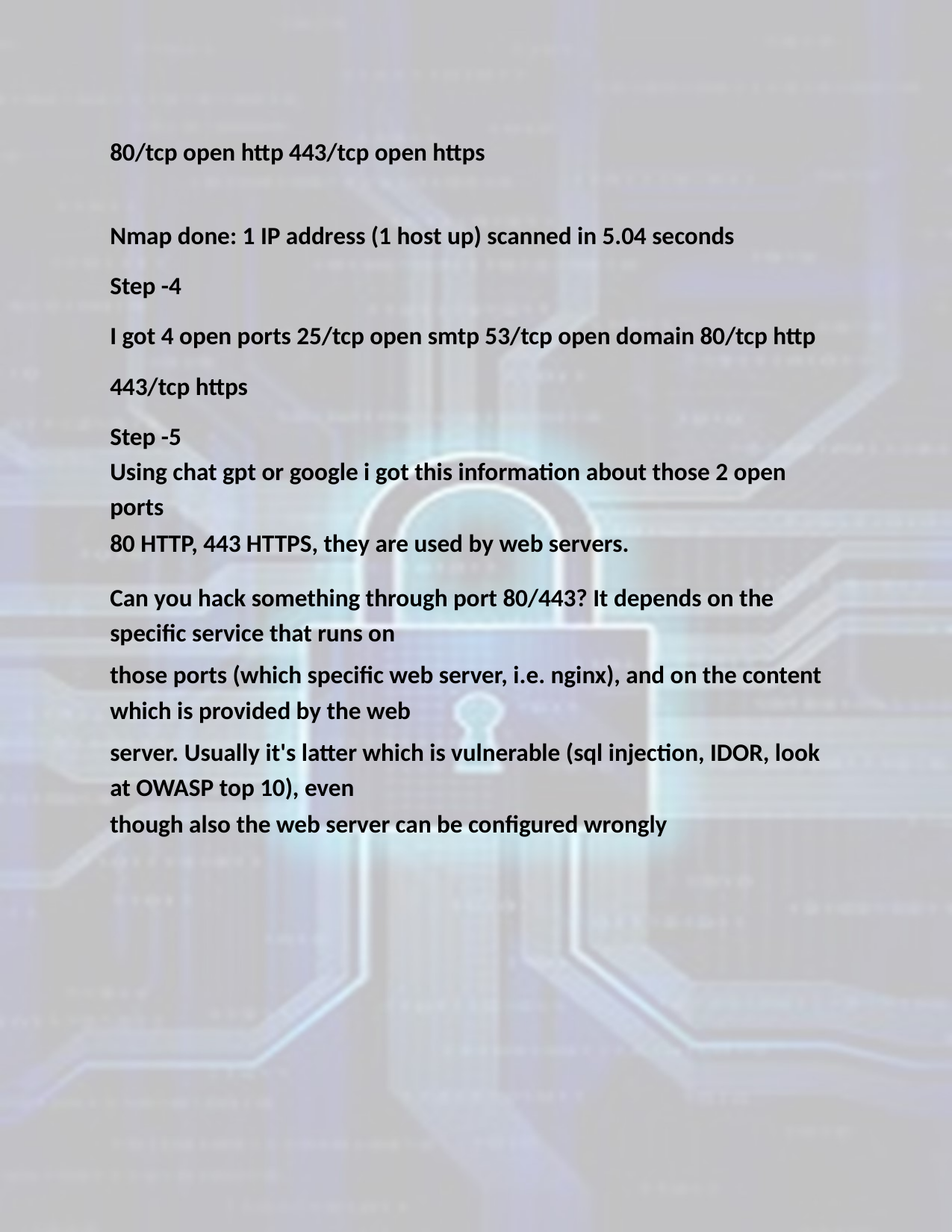

80/tcp open http 443/tcp open https
Nmap done: 1 IP address (1 host up) scanned in 5.04 seconds
Step -4
I got 4 open ports 25/tcp open smtp 53/tcp open domain 80/tcp http 443/tcp https
Step -5
Using chat gpt or google i got this information about those 2 open ports
80 HTTP, 443 HTTPS, they are used by web servers.
Can you hack something through port 80/443? It depends on the specific service that runs on
those ports (which specific web server, i.e. nginx), and on the content which is provided by the web
server. Usually it's latter which is vulnerable (sql injection, IDOR, look at OWASP top 10), even
though also the web server can be configured wrongly